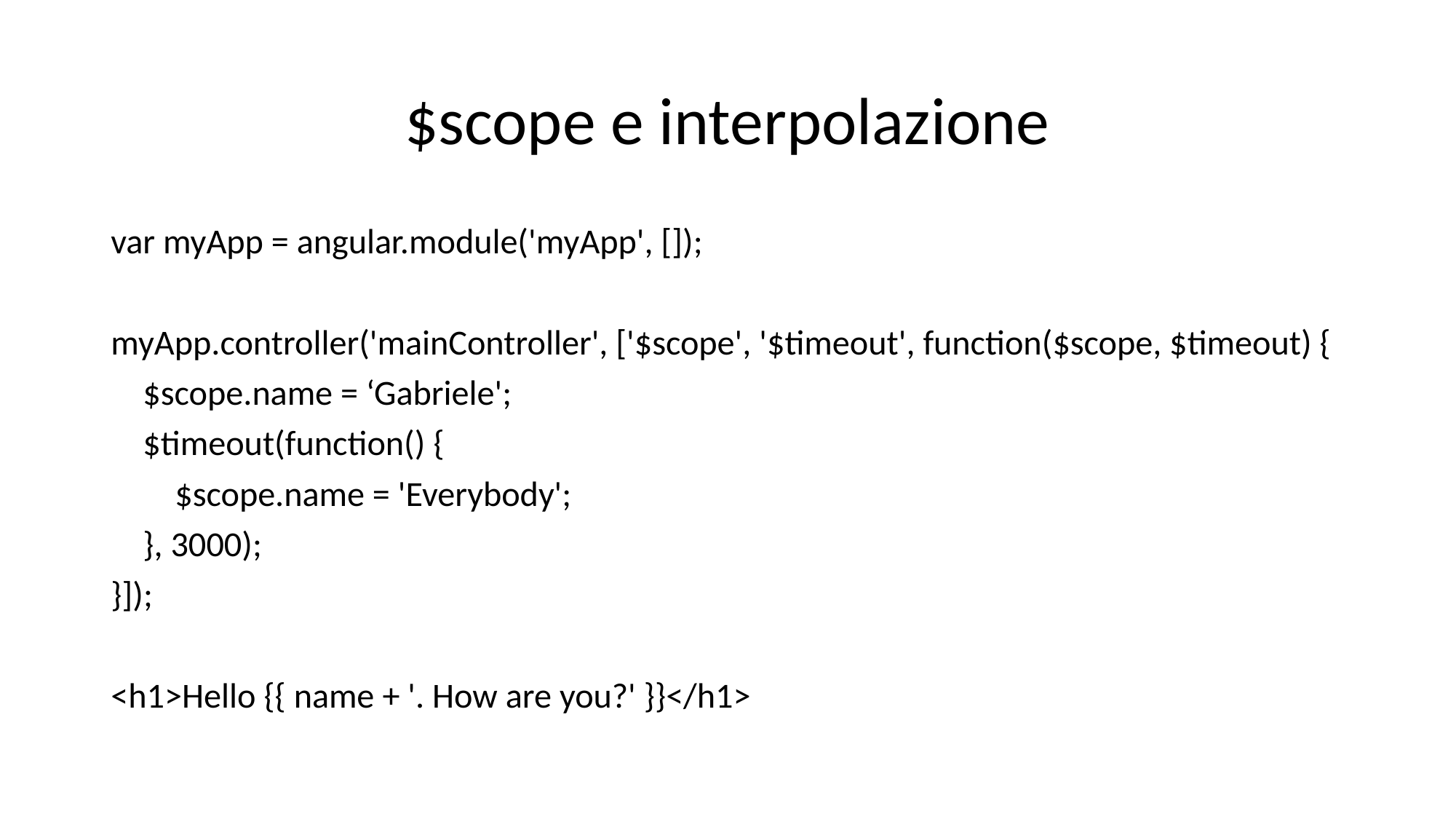

# $scope e interpolazione
var myApp = angular.module('myApp', []);

myApp.controller('mainController', ['$scope', '$timeout', function($scope, $timeout) {
    $scope.name = ‘Gabriele';
    $timeout(function() {
        $scope.name = 'Everybody';
    }, 3000);
}]);

<h1>Hello {{ name + '. How are you?' }}</h1>